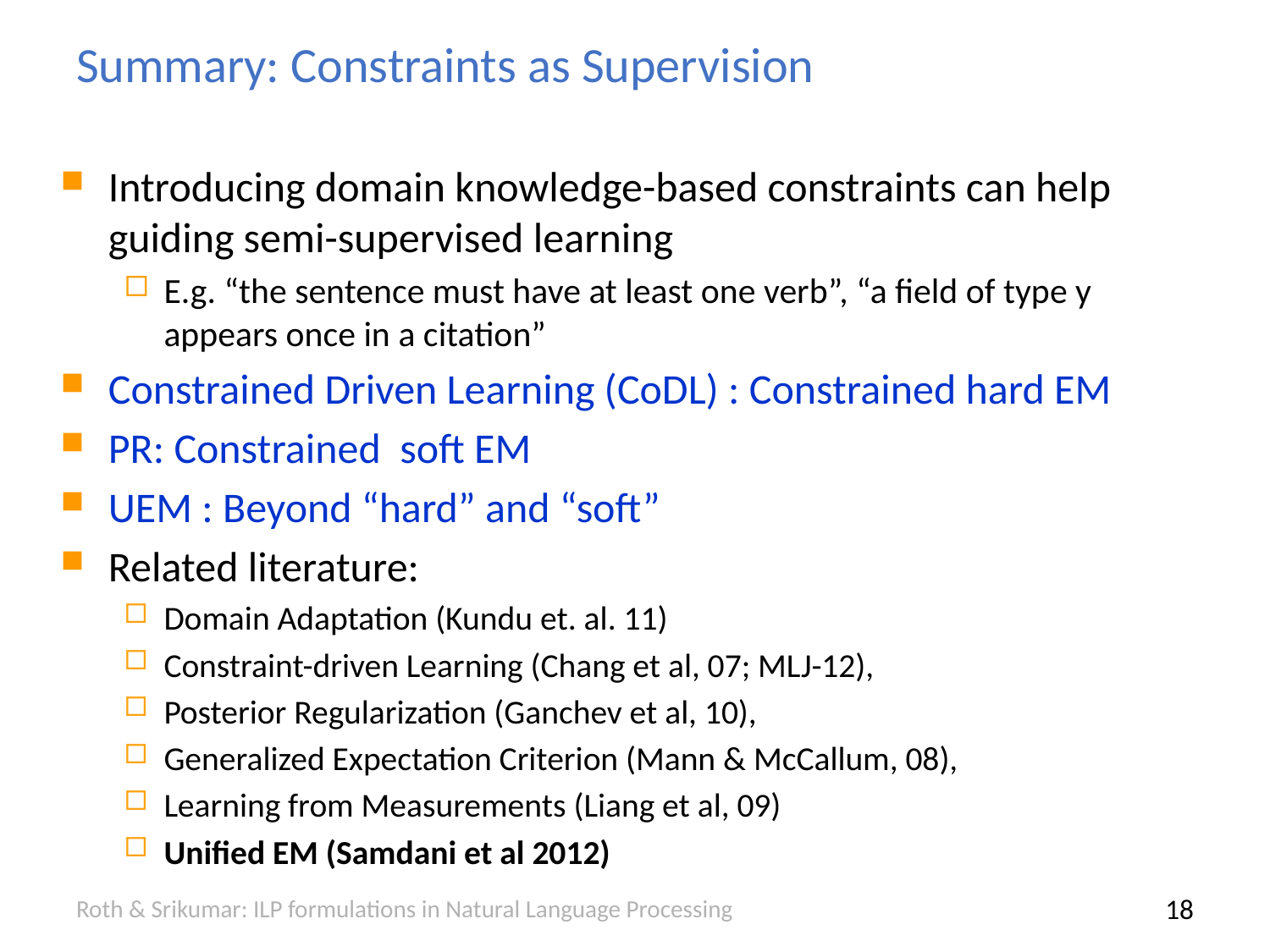

# Summary: Constraints as Supervision
Introducing domain knowledge-based constraints can help guiding semi-supervised learning
E.g. “the sentence must have at least one verb”, “a field of type y appears once in a citation”
Constrained Driven Learning (CoDL) : Constrained hard EM
PR: Constrained  soft EM
UEM : Beyond “hard” and “soft”
Related literature:
Domain Adaptation (Kundu et. al. 11)
Constraint-driven Learning (Chang et al, 07; MLJ-12),
Posterior Regularization (Ganchev et al, 10),
Generalized Expectation Criterion (Mann & McCallum, 08),
Learning from Measurements (Liang et al, 09)
Unified EM (Samdani et al 2012)

Roth & Srikumar: ILP formulations in Natural Language Processing
18